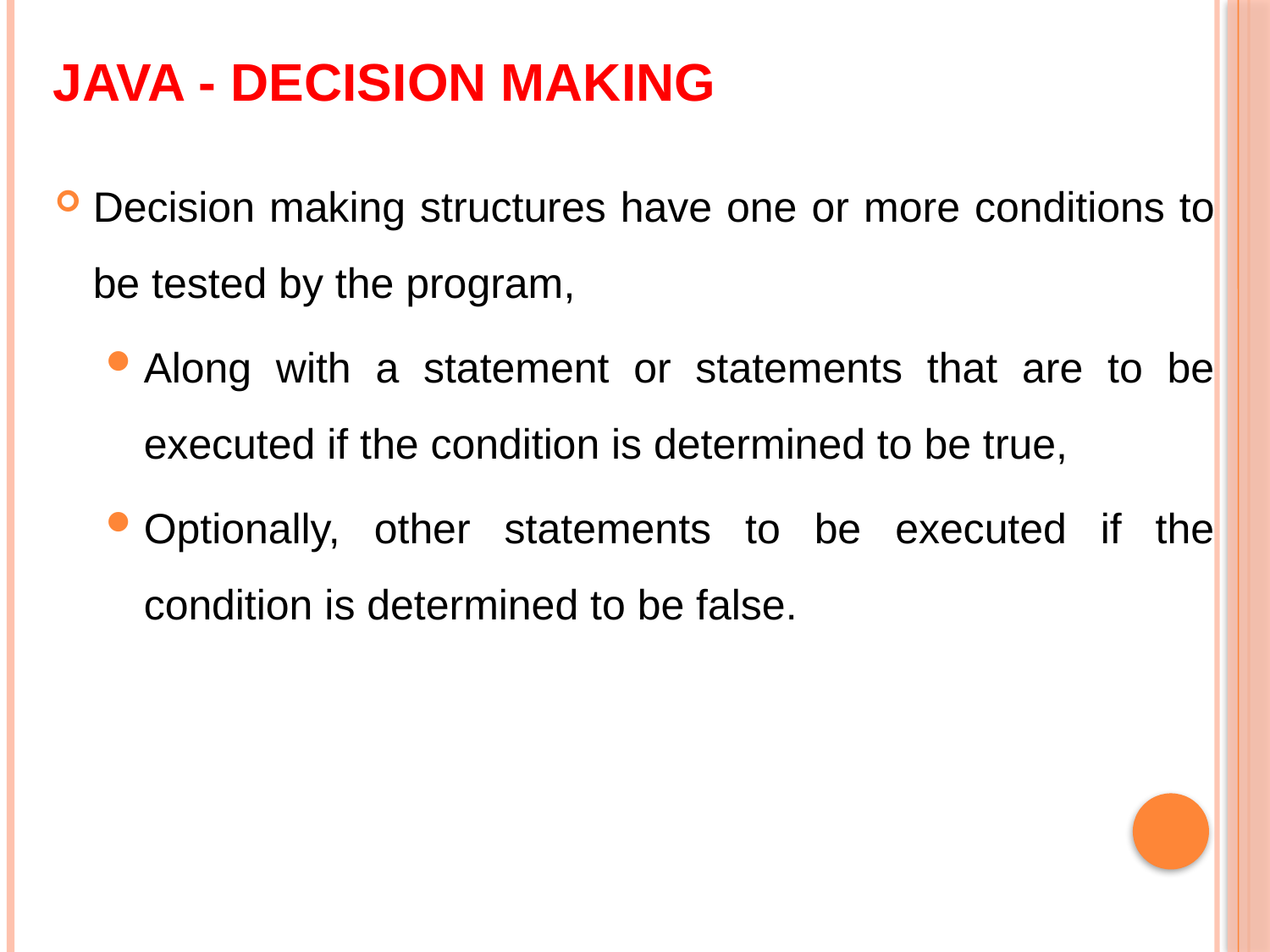

# Java - Decision Making
Decision making structures have one or more conditions to be tested by the program,
Along with a statement or statements that are to be executed if the condition is determined to be true,
Optionally, other statements to be executed if the condition is determined to be false.